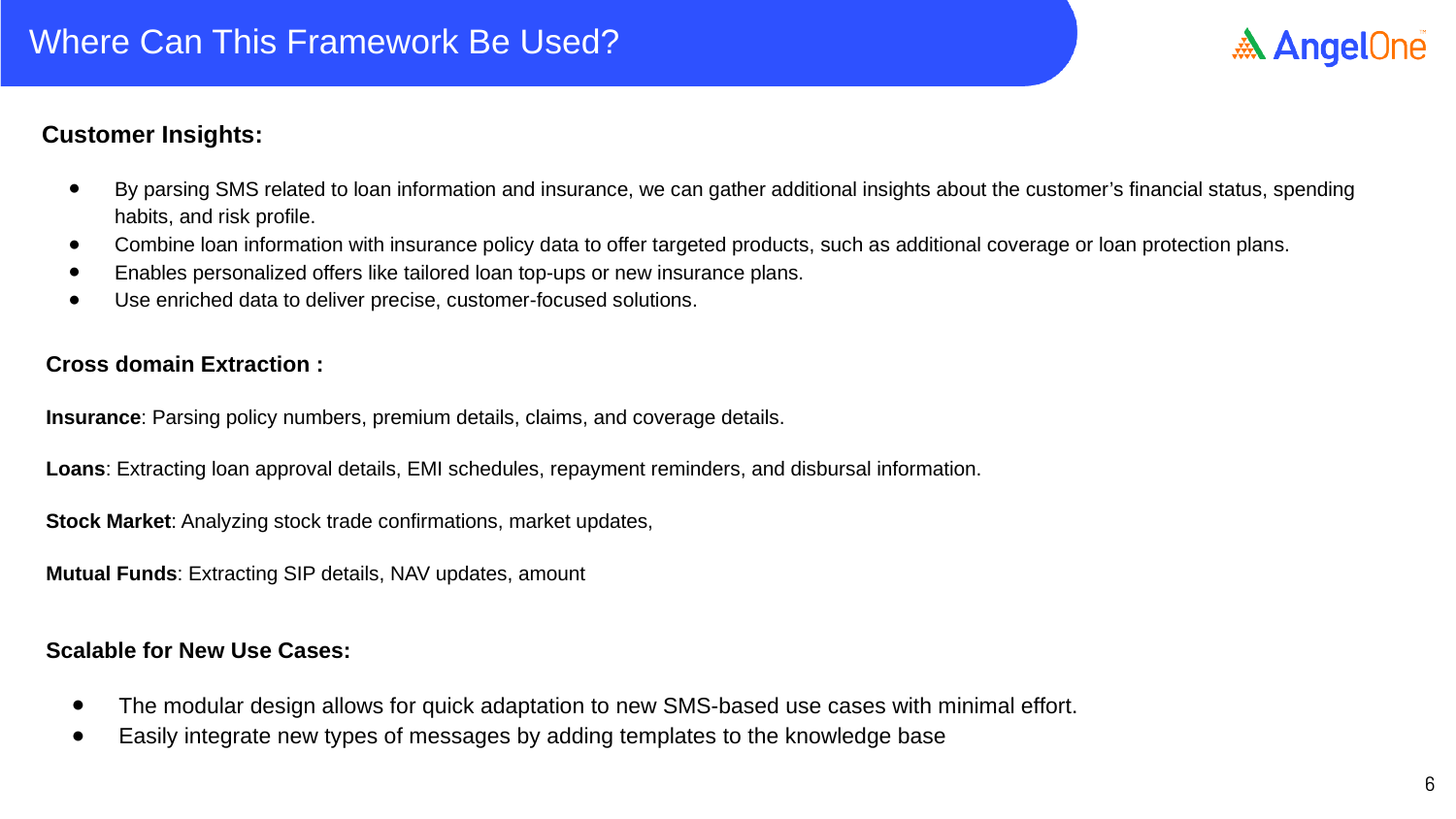

# Where Can This Framework Be Used?
Customer Insights:
By parsing SMS related to loan information and insurance, we can gather additional insights about the customer’s financial status, spending habits, and risk profile.
Combine loan information with insurance policy data to offer targeted products, such as additional coverage or loan protection plans.
Enables personalized offers like tailored loan top-ups or new insurance plans.
Use enriched data to deliver precise, customer-focused solutions.
Cross domain Extraction :
Insurance: Parsing policy numbers, premium details, claims, and coverage details.
Loans: Extracting loan approval details, EMI schedules, repayment reminders, and disbursal information.
Stock Market: Analyzing stock trade confirmations, market updates,
Mutual Funds: Extracting SIP details, NAV updates, amount

Scalable for New Use Cases:
The modular design allows for quick adaptation to new SMS-based use cases with minimal effort.
Easily integrate new types of messages by adding templates to the knowledge base

6